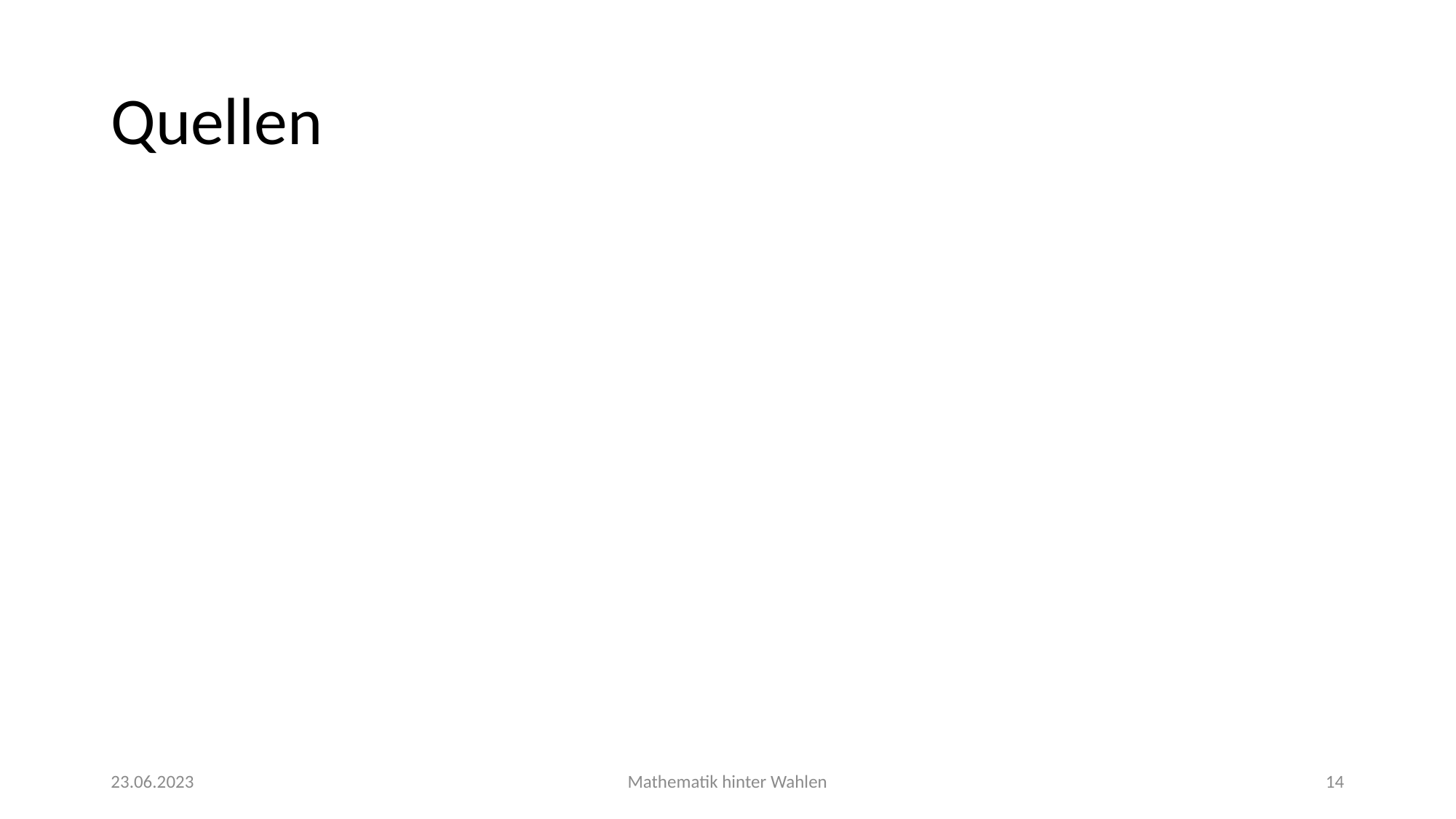

# Quellen

23.06.2023
Mathematik hinter Wahlen
14